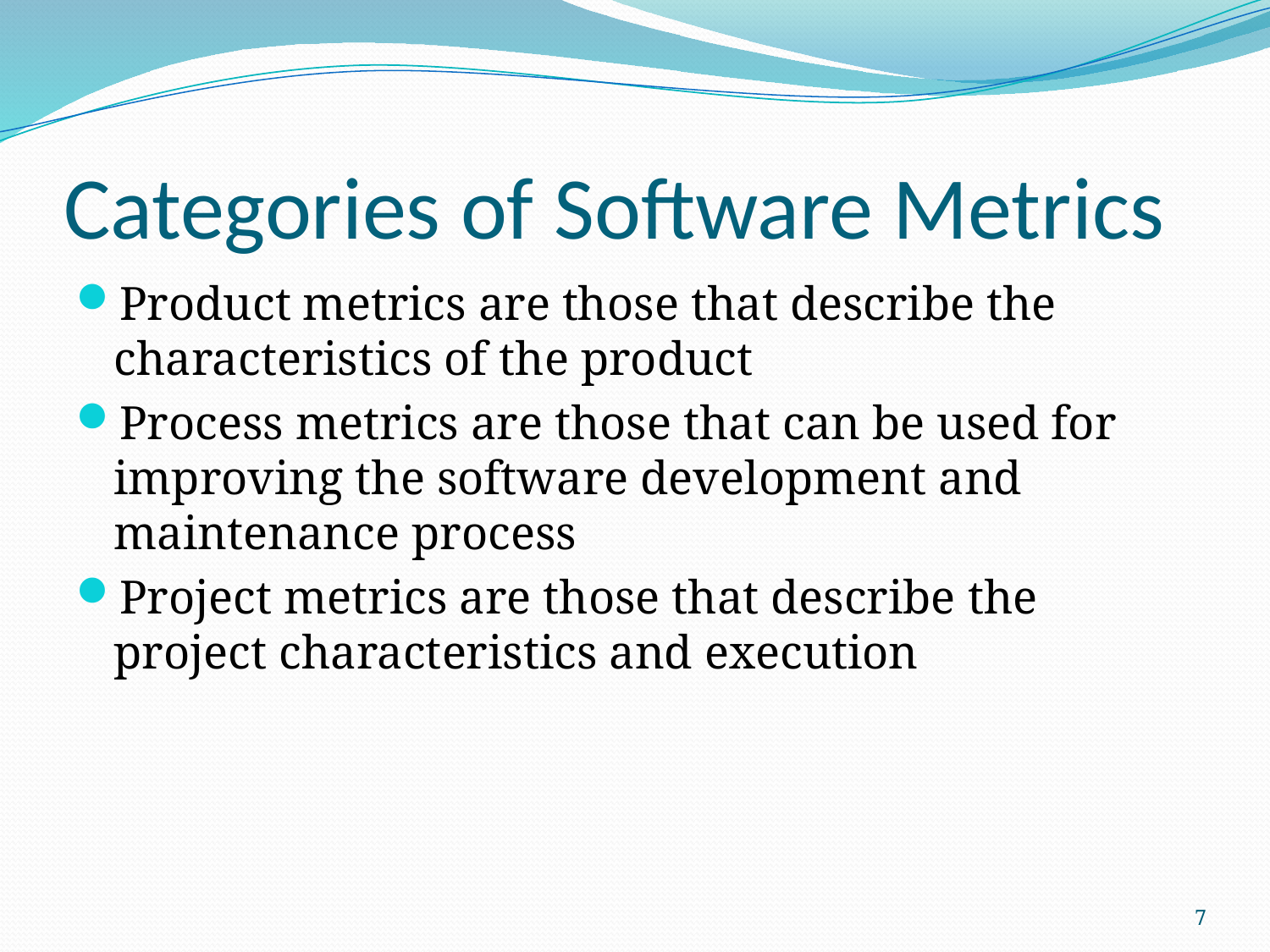

# Categories of Software Metrics
Product metrics are those that describe the characteristics of the product
Process metrics are those that can be used for improving the software development and maintenance process
Project metrics are those that describe the project characteristics and execution
7